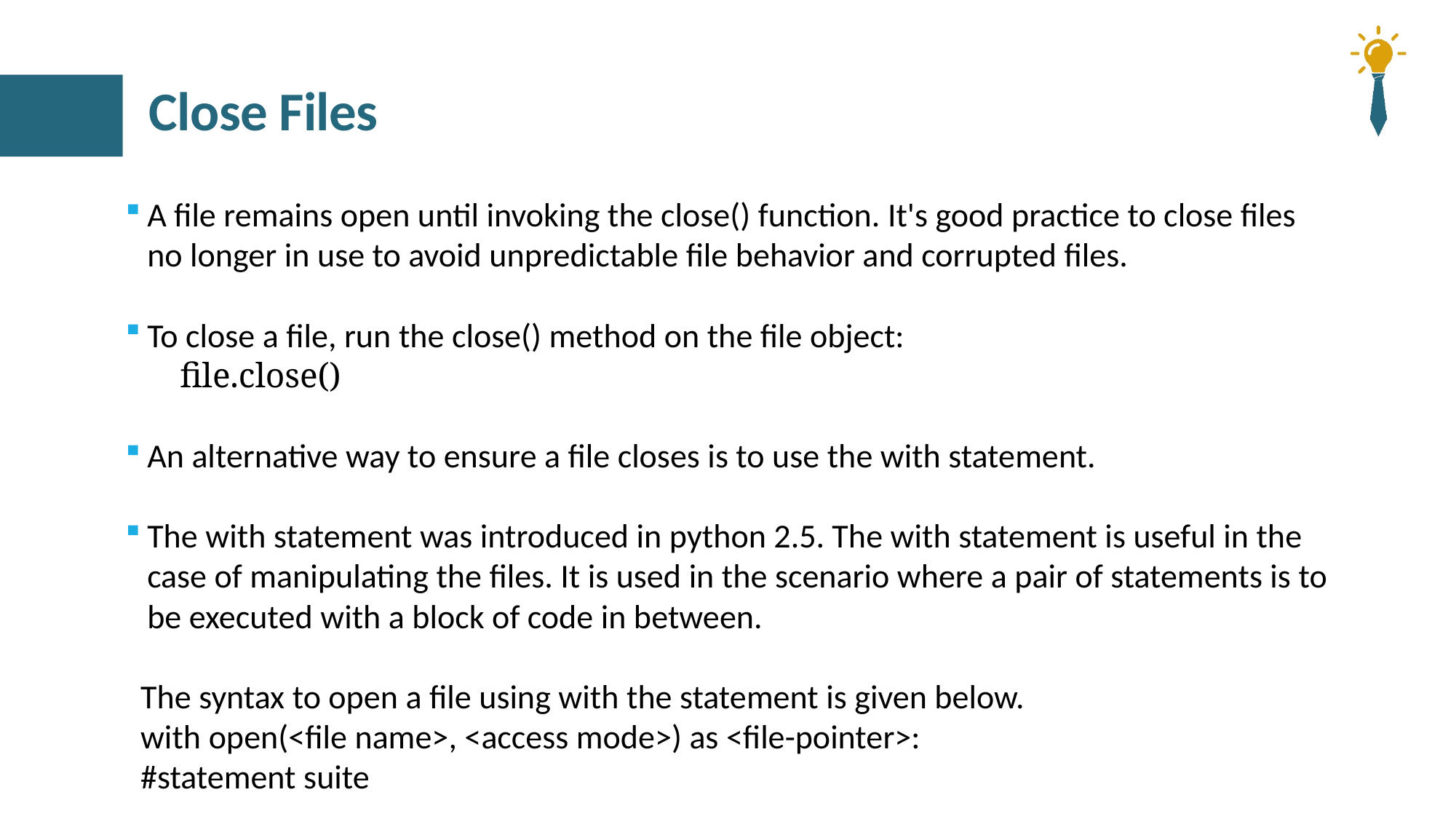

# Close Files
A file remains open until invoking the close() function. It's good practice to close files no longer in use to avoid unpredictable file behavior and corrupted files.

To close a file, run the close() method on the file object:
       file.close()

An alternative way to ensure a file closes is to use the with statement.

The with statement was introduced in python 2.5. The with statement is useful in the case of manipulating the files. It is used in the scenario where a pair of statements is to be executed with a block of code in between.

  The syntax to open a file using with the statement is given below.
  with open(<file name>, <access mode>) as <file-pointer>:
  #statement suite